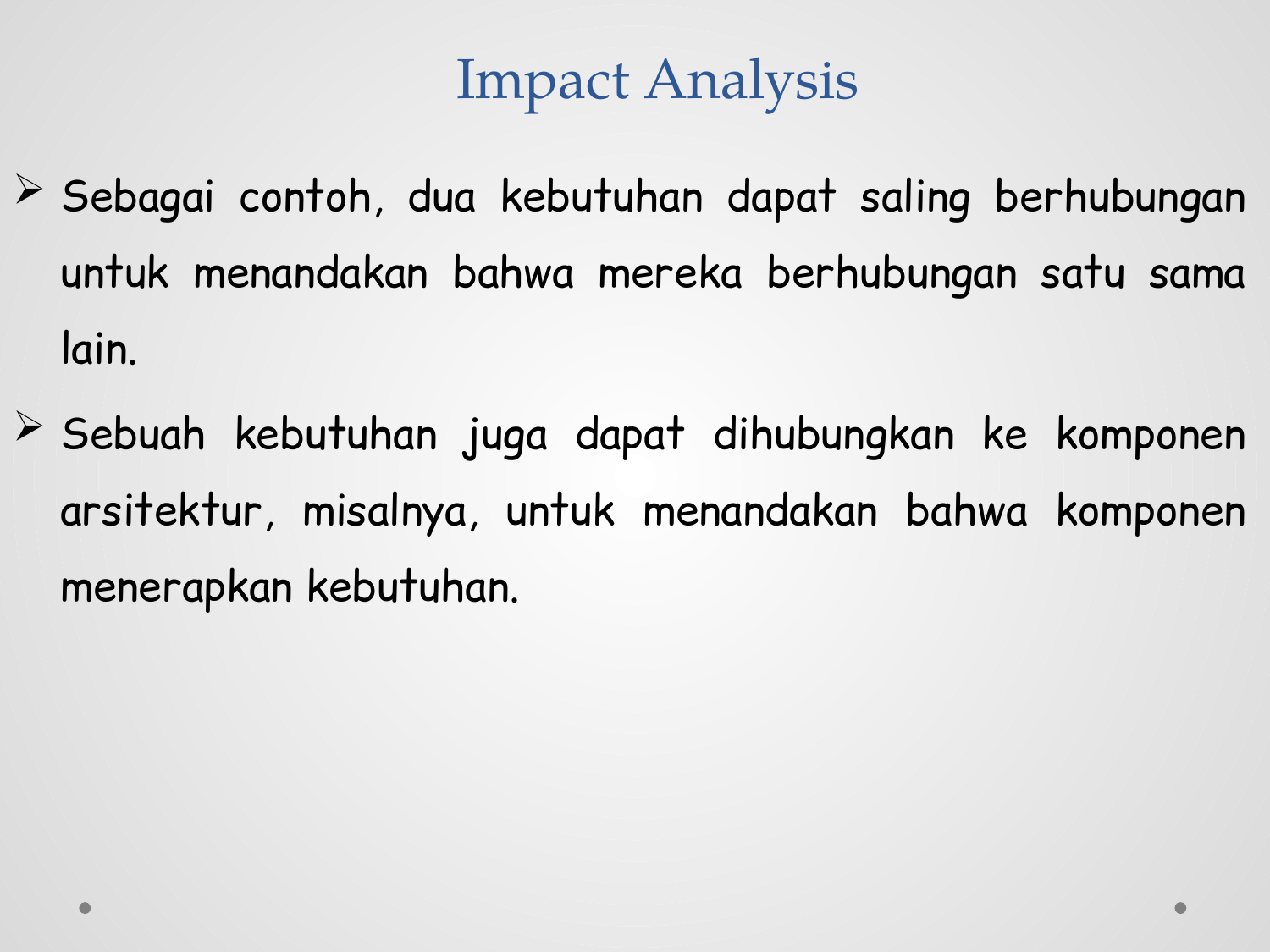

# Impact Analysis
Sebagai contoh, dua kebutuhan dapat saling berhubungan untuk menandakan bahwa mereka berhubungan satu sama lain.
Sebuah kebutuhan juga dapat dihubungkan ke komponen arsitektur, misalnya, untuk menandakan bahwa komponen menerapkan kebutuhan.